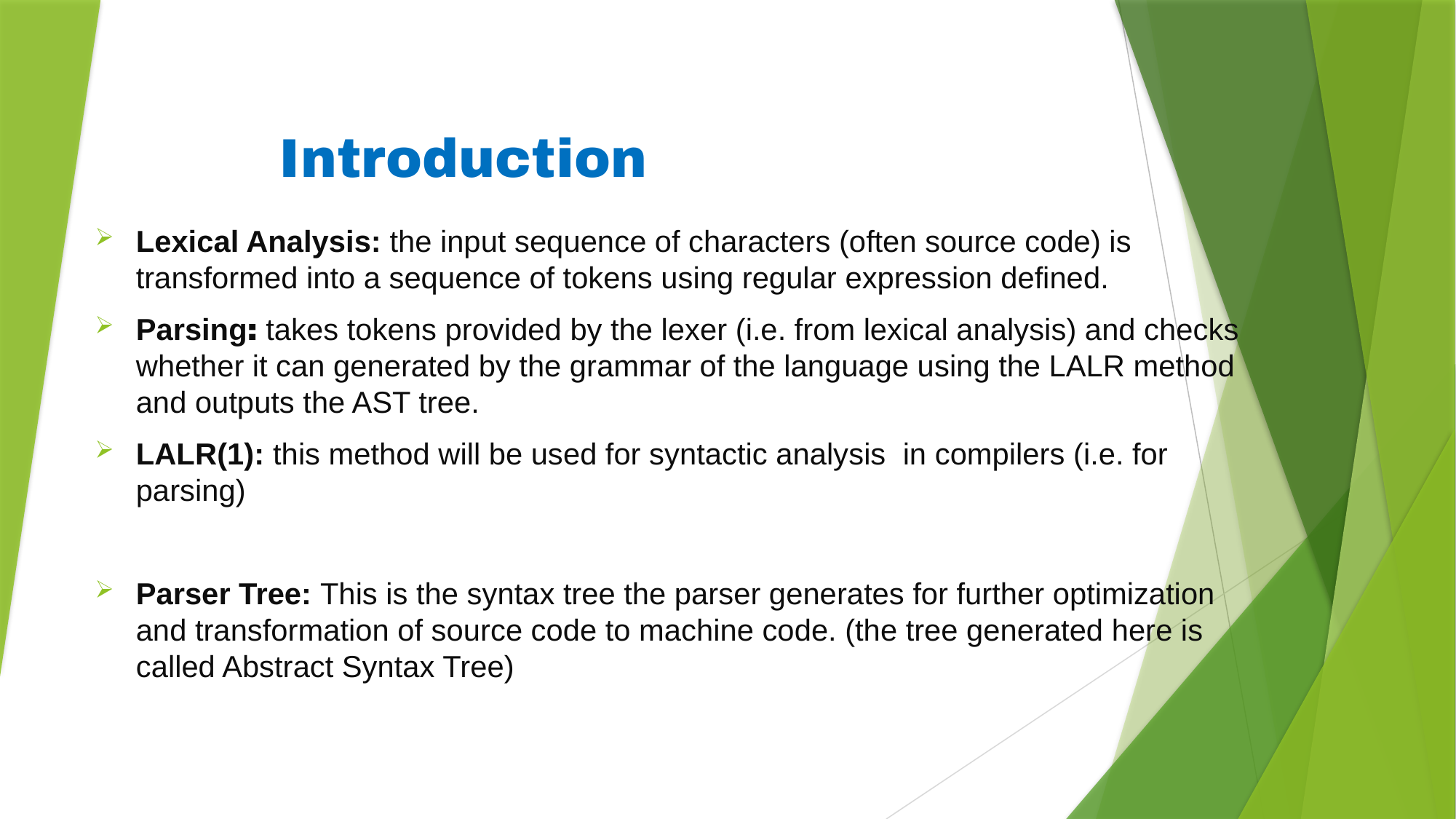

# Introduction
Lexical Analysis: the input sequence of characters (often source code) is transformed into a sequence of tokens using regular expression defined.
Parsing: takes tokens provided by the lexer (i.e. from lexical analysis) and checks whether it can generated by the grammar of the language using the LALR method and outputs the AST tree.
LALR(1): this method will be used for syntactic analysis  in compilers (i.e. for parsing)

Parser Tree: This is the syntax tree the parser generates for further optimization and transformation of source code to machine code. (the tree generated here is called Abstract Syntax Tree)